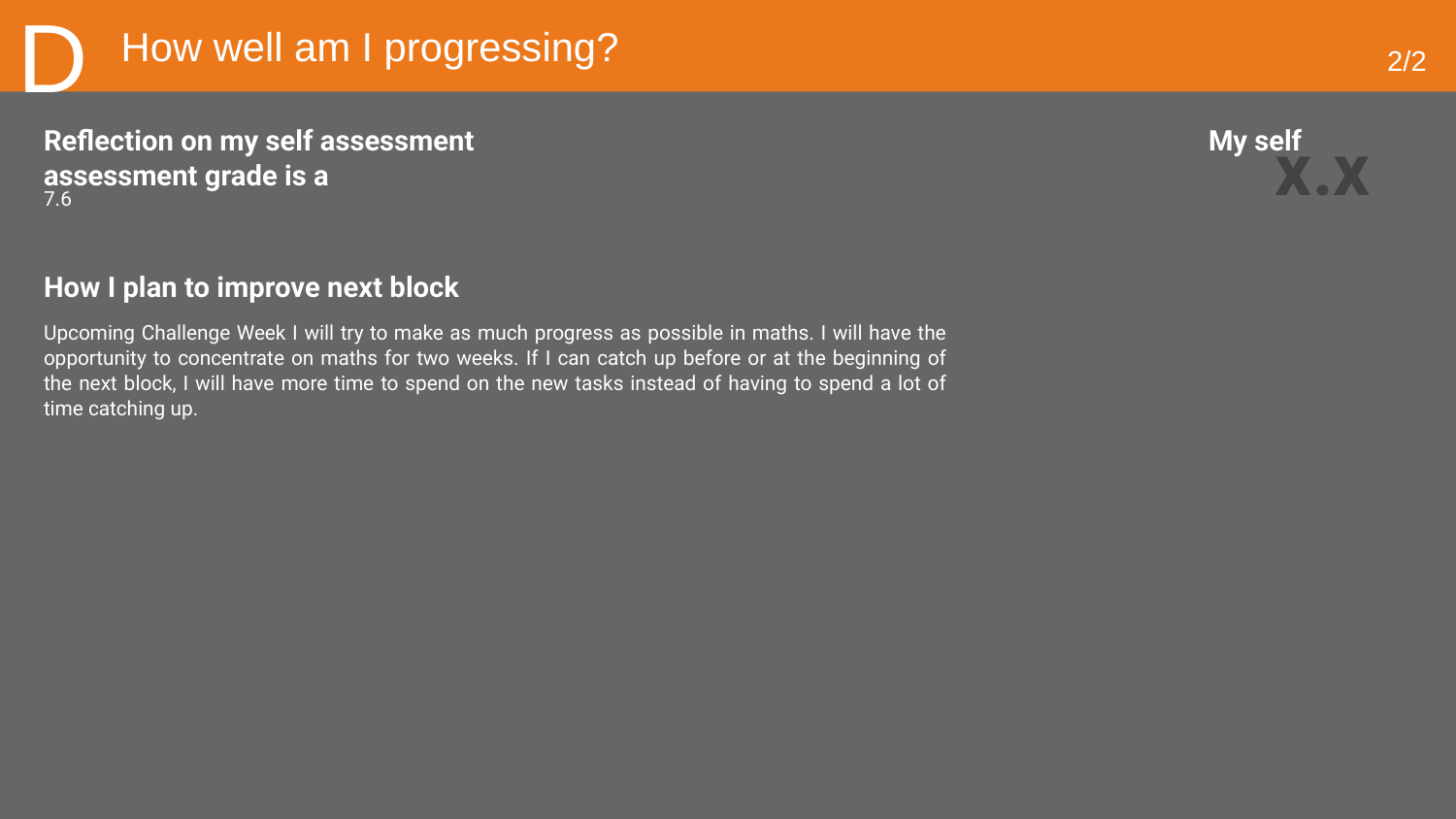

# How well am I progressing?
2/2
D

Reflection on my self assessment						My self assessment grade is a
x.x
7.6

How I plan to improve next block
Upcoming Challenge Week I will try to make as much progress as possible in maths. I will have the opportunity to concentrate on maths for two weeks. If I can catch up before or at the beginning of the next block, I will have more time to spend on the new tasks instead of having to spend a lot of time catching up.